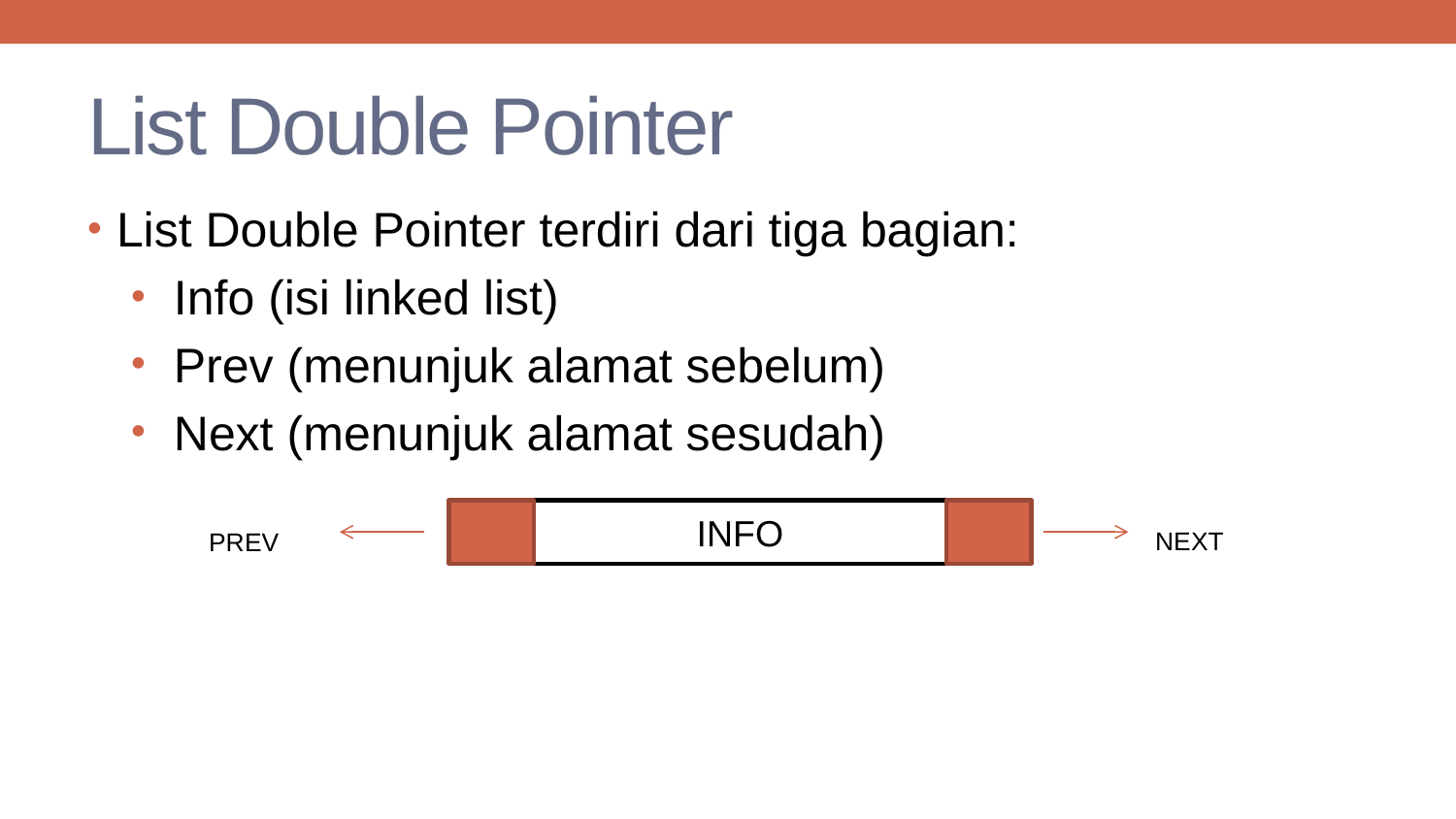

# List Double Pointer
List Double Pointer terdiri dari tiga bagian:
 Info (isi linked list)
 Prev (menunjuk alamat sebelum)
 Next (menunjuk alamat sesudah)

INFO

NEXT
PREV